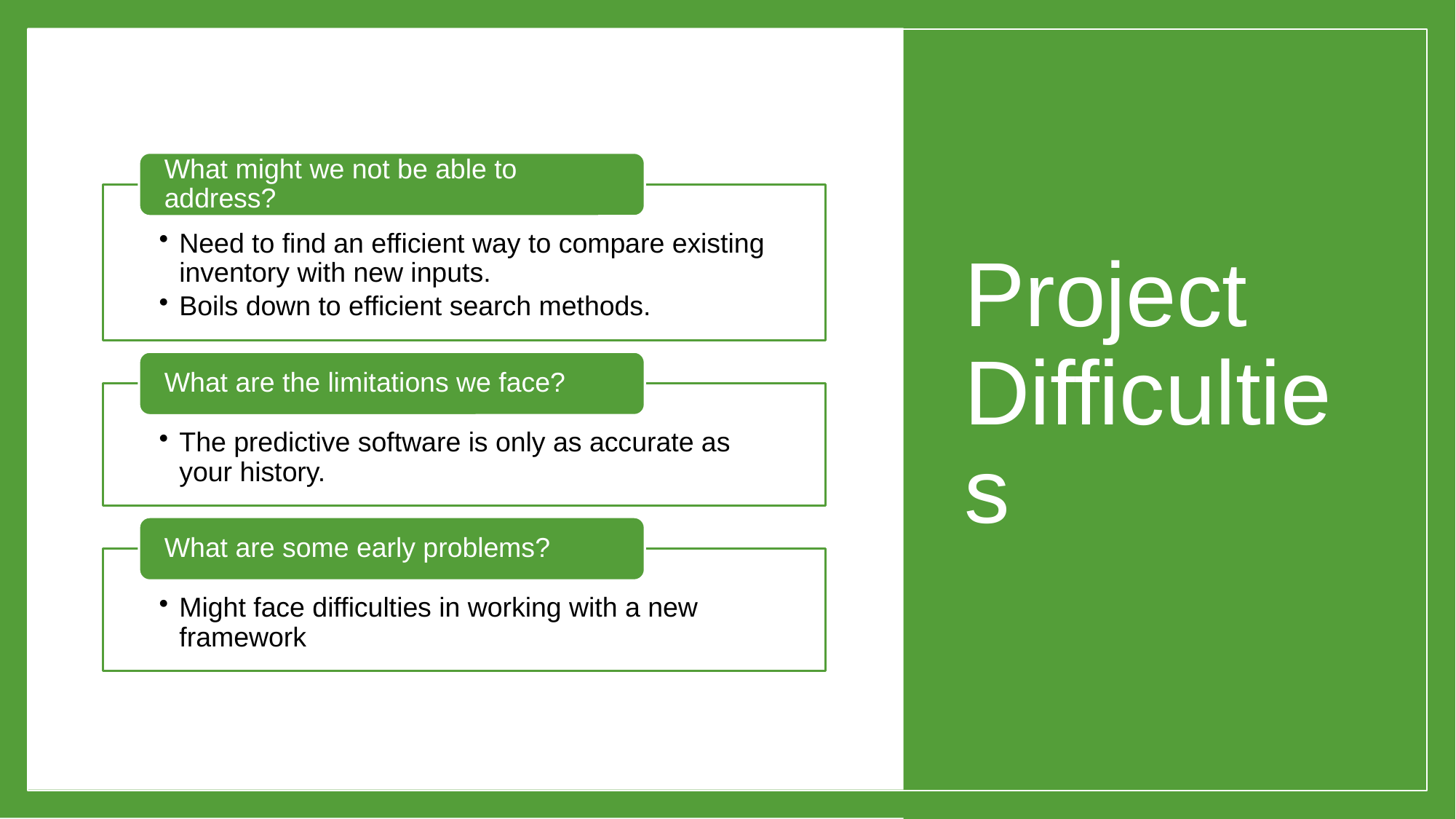

# Project Difficulties
Need to find an efficient way to compare existing inventory with new inputs.
Boils down to efficient search methods.
What might we not be able to address?
The predictive software is only as accurate as your history.
What are the limitations we face?
Might face difficulties in working with a new framework
What are some early problems?